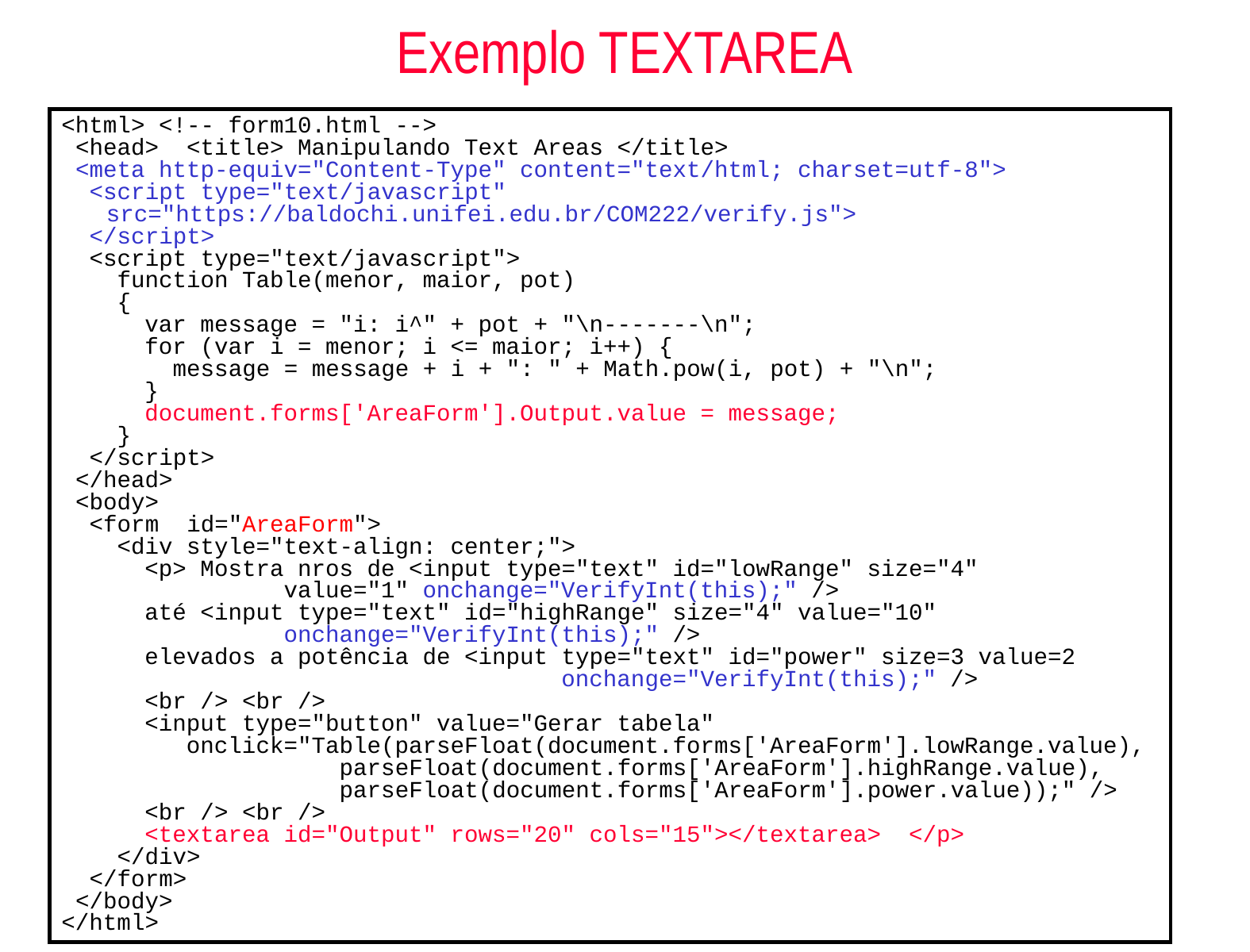

# Exemplo TEXTAREA
<html> <!-- form10.html -->
 <head>  <title> Manipulando Text Areas </title>
 <meta http-equiv="Content-Type" content="text/html; charset=utf-8">
  <script type="text/javascript" src="https://baldochi.unifei.edu.br/COM222/verify.js">
  </script>
  <script type="text/javascript">
    function Table(menor, maior, pot)
    {
      var message = "i: i^" + pot + "\n-------\n";
      for (var i = menor; i <= maior; i++) {
        message = message + i + ": " + Math.pow(i, pot) + "\n";
      }
      document.forms['AreaForm'].Output.value = message;
    }
  </script>
 </head>
 <body>
  <form  id="AreaForm">
    <div style="text-align: center;">
      <p> Mostra nros de <input type="text" id="lowRange" size="4"
                value="1" onchange="VerifyInt(this);" />
      até <input type="text" id="highRange" size="4" value="10"
                onchange="VerifyInt(this);" />
      elevados a potência de <input type="text" id="power" size=3 value=2
                                    onchange="VerifyInt(this);" />
      <br /> <br />
      <input type="button" value="Gerar tabela"
         onclick="Table(parseFloat(document.forms['AreaForm'].lowRange.value),
                    parseFloat(document.forms['AreaForm'].highRange.value),
                    parseFloat(document.forms['AreaForm'].power.value));" />
      <br /> <br />
      <textarea id="Output" rows="20" cols="15"></textarea>  </p>
    </div>
  </form>
 </body>
</html>